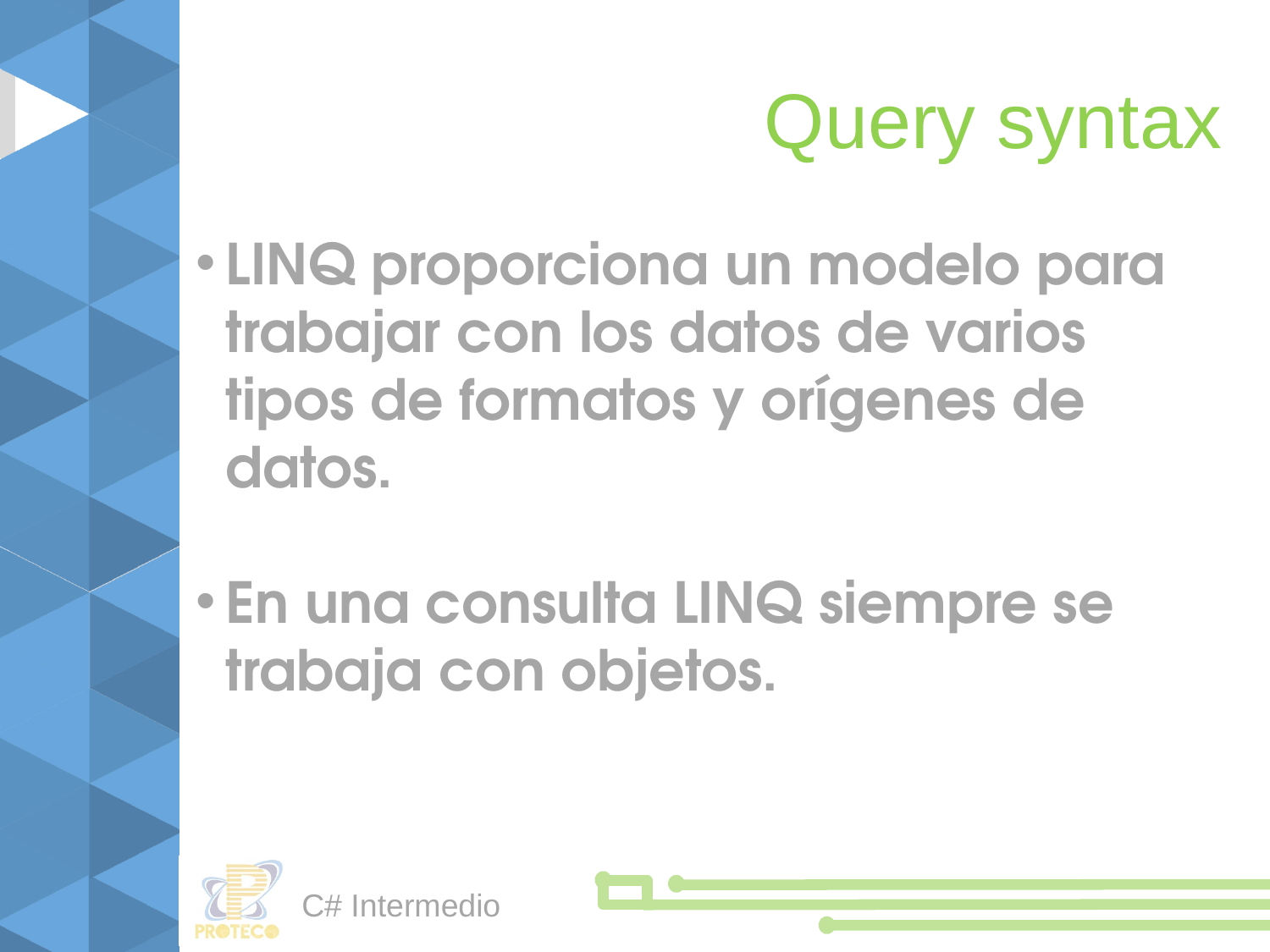

Query syntax
LINQ proporciona un modelo para trabajar con los datos de varios tipos de formatos y orígenes de datos.

En una consulta LINQ siempre se trabaja con objetos.